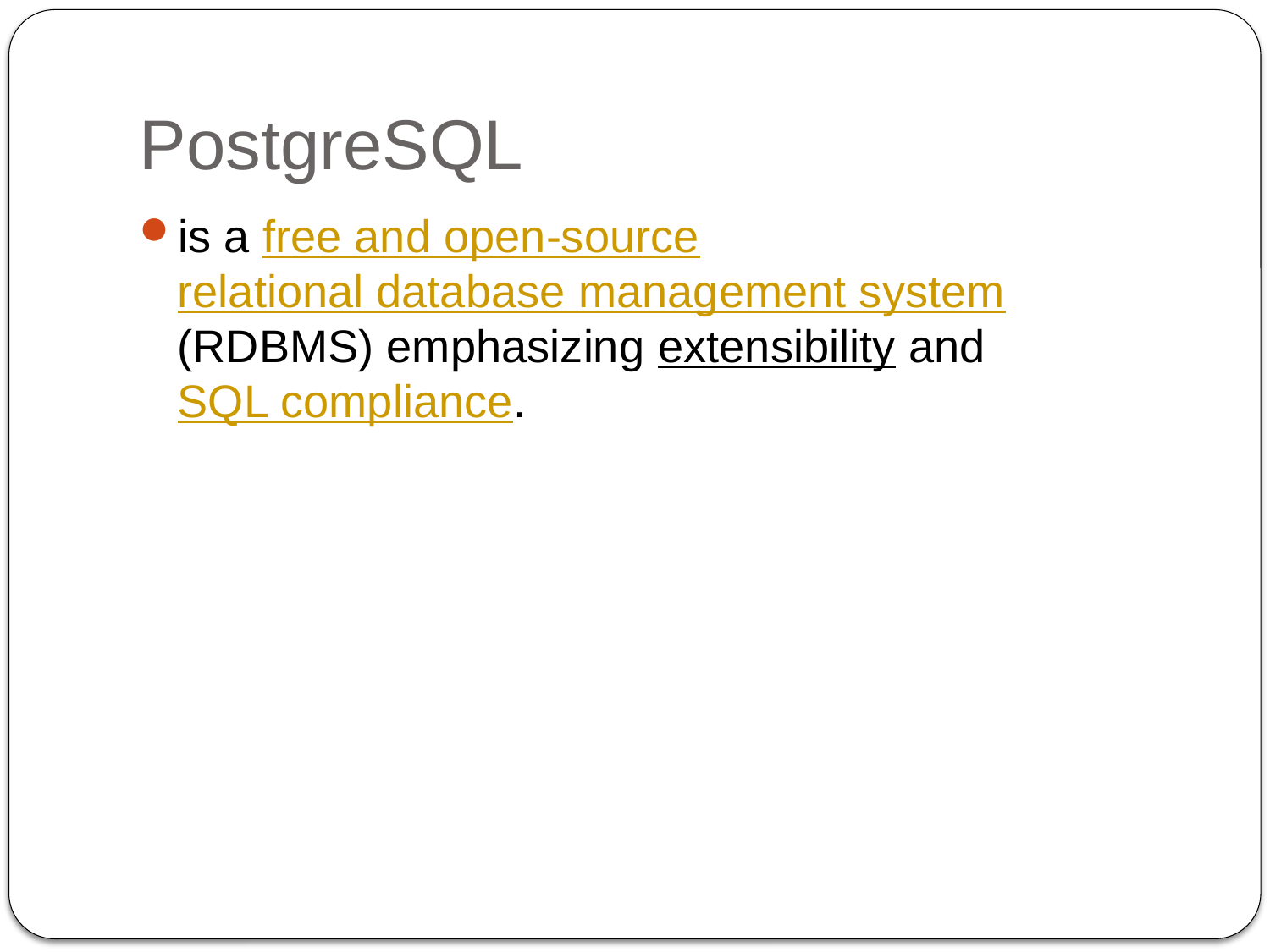

# PostgreSQL
is a free and open-source relational database management system (RDBMS) emphasizing extensibility and SQL compliance.